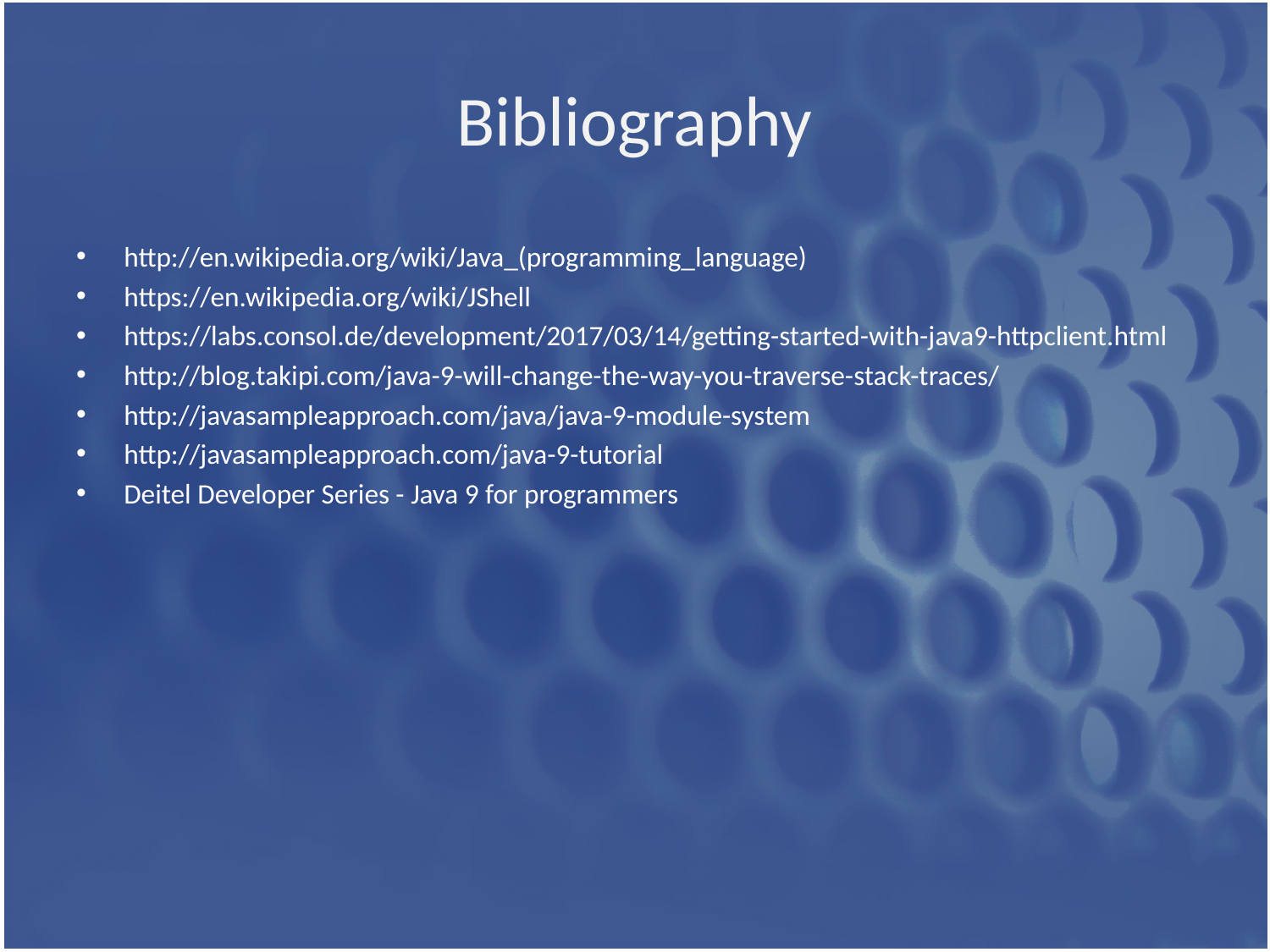

# Bibliography
http://en.wikipedia.org/wiki/Java_(programming_language)
https://en.wikipedia.org/wiki/JShell
https://labs.consol.de/development/2017/03/14/getting-started-with-java9-httpclient.html
http://blog.takipi.com/java-9-will-change-the-way-you-traverse-stack-traces/
http://javasampleapproach.com/java/java-9-module-system
http://javasampleapproach.com/java-9-tutorial
Deitel Developer Series - Java 9 for programmers